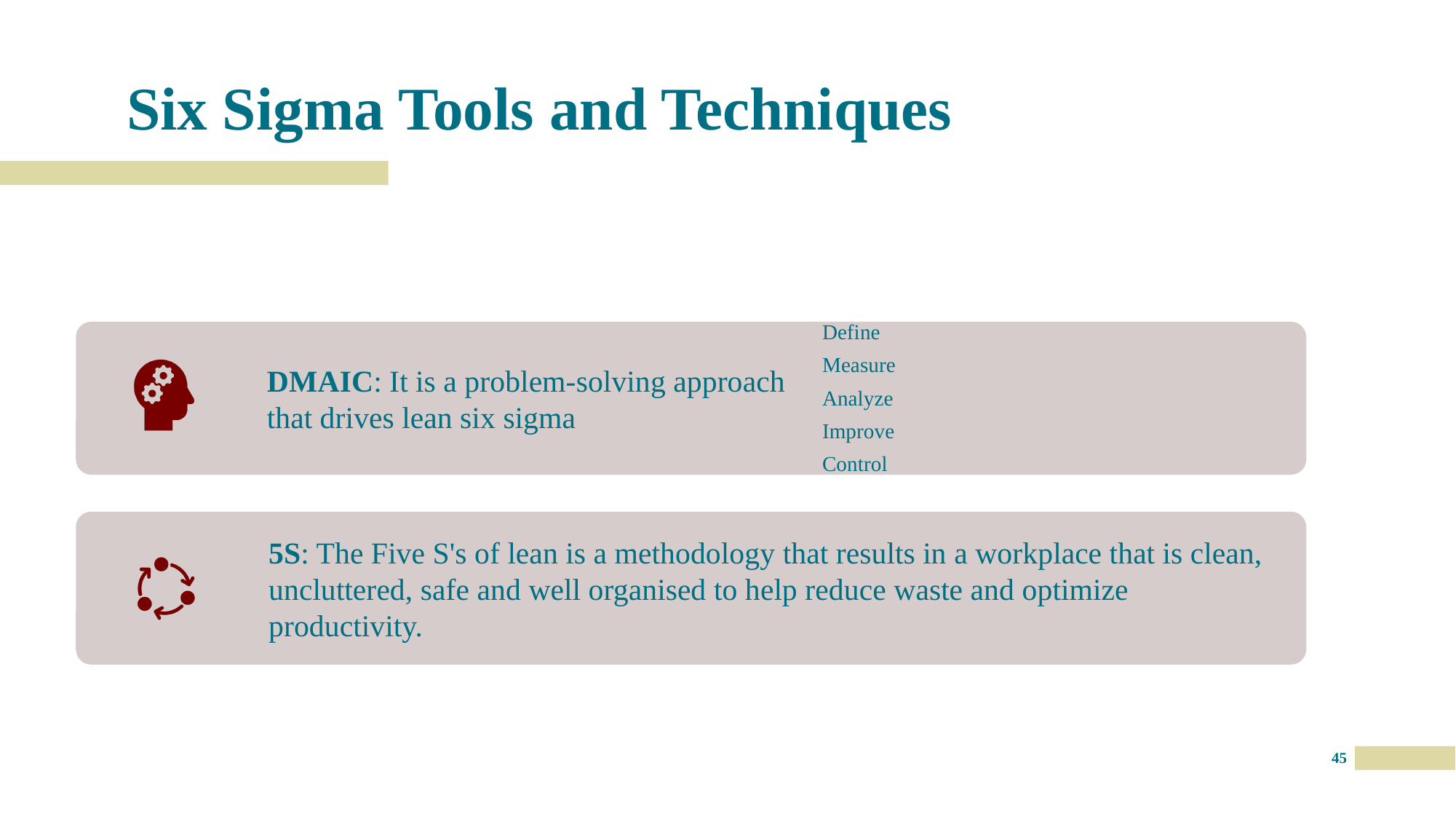

Six Sigma Tools and Techniques
DMAIC: It is a problem-solving approach that drives lean six sigma
Define
Measure
Analyze
Improve
Control
5S: The Five S's of lean is a methodology that results in a workplace that is clean, uncluttered, safe and well organised to help reduce waste and optimize productivity.
45